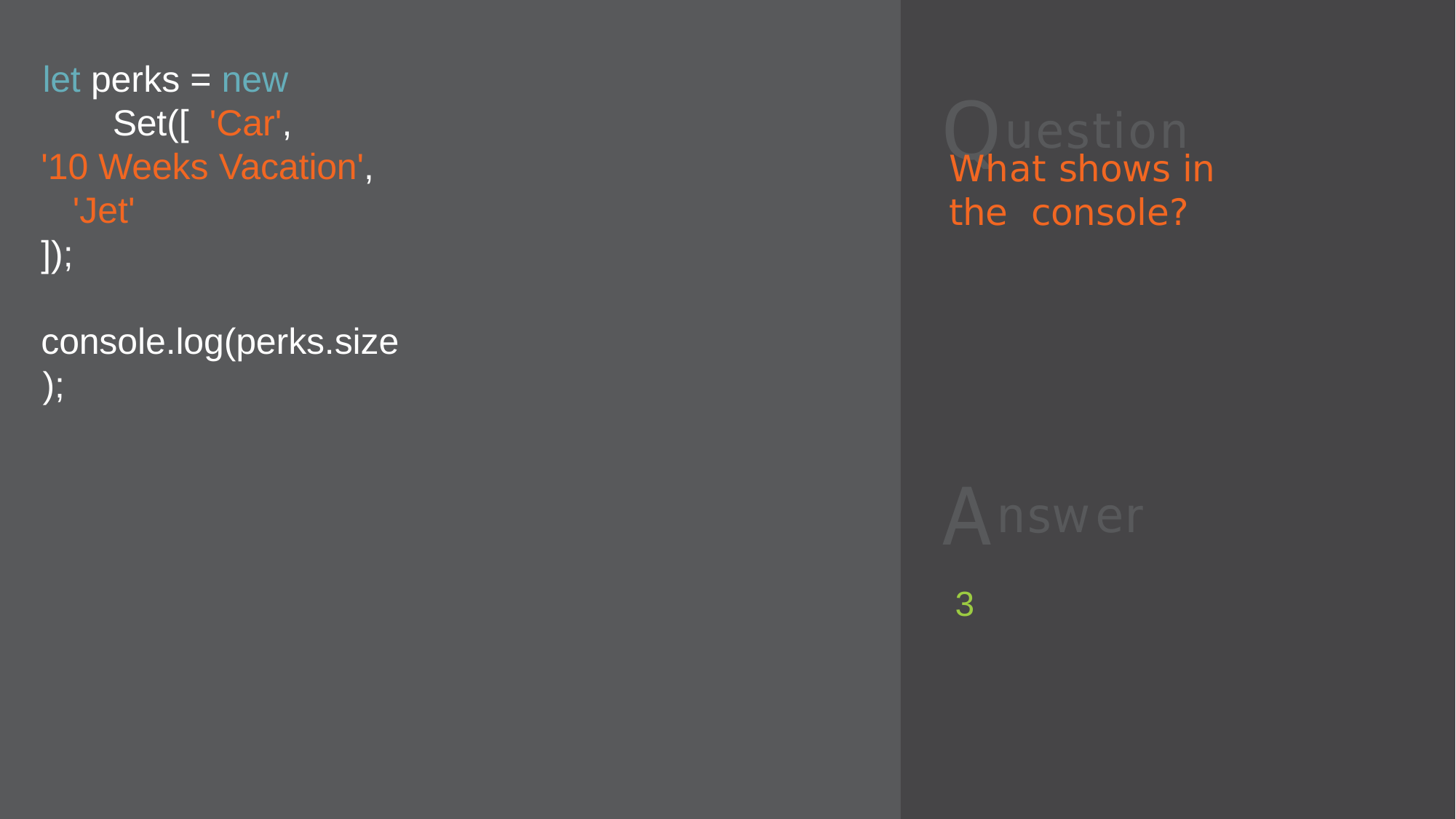

# Question
let perks = new Set([  'Car',
'10 Weeks Vacation',  'Jet'
]);
console.log(perks.size);
What shows in the  console?
Answer
3